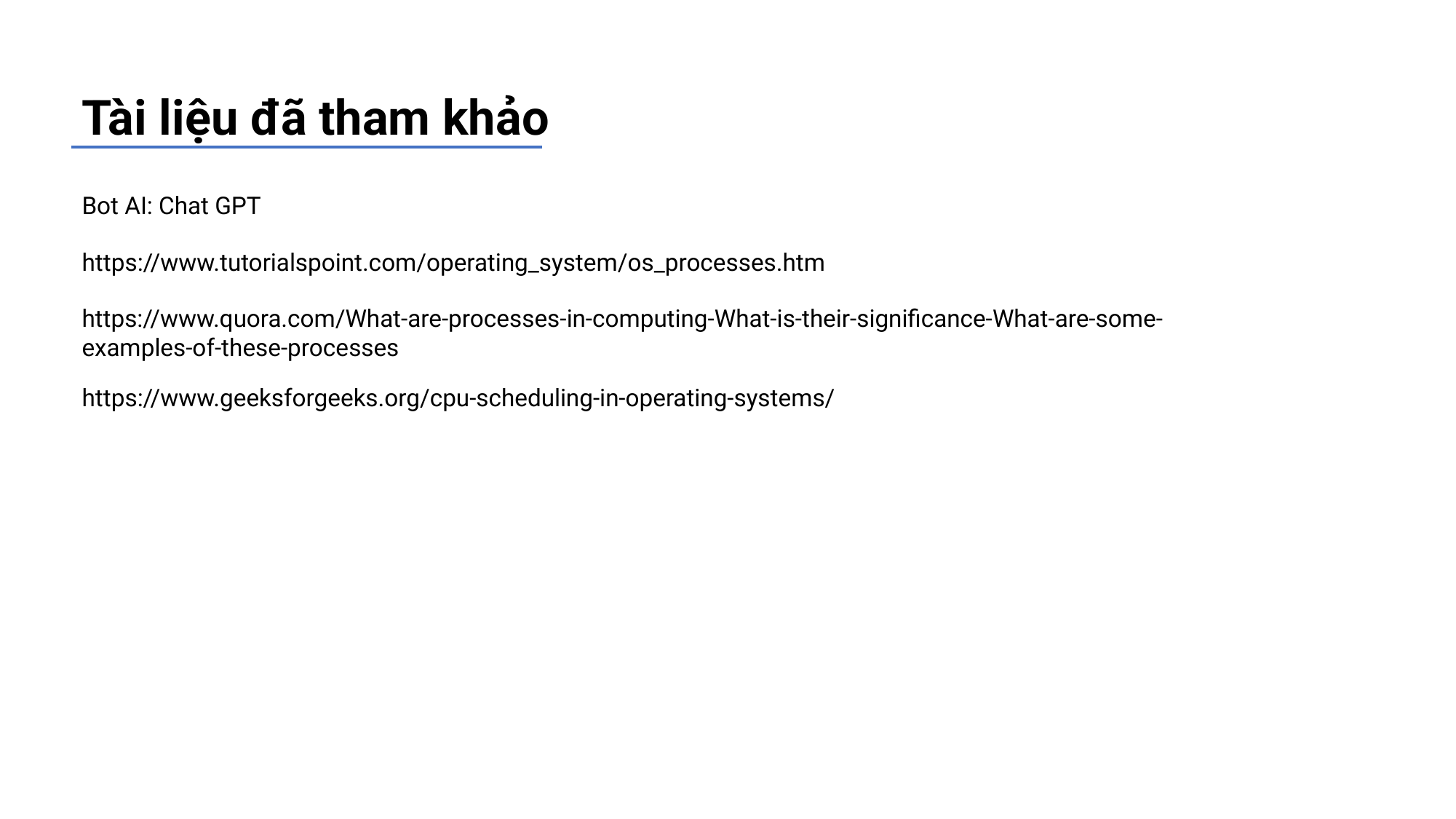

Tài liệu đã tham khảo
Bot AI: Chat GPT
https://www.tutorialspoint.com/operating_system/os_processes.htm
https://www.quora.com/What-are-processes-in-computing-What-is-their-significance-What-are-some-examples-of-these-processes
https://www.geeksforgeeks.org/cpu-scheduling-in-operating-systems/